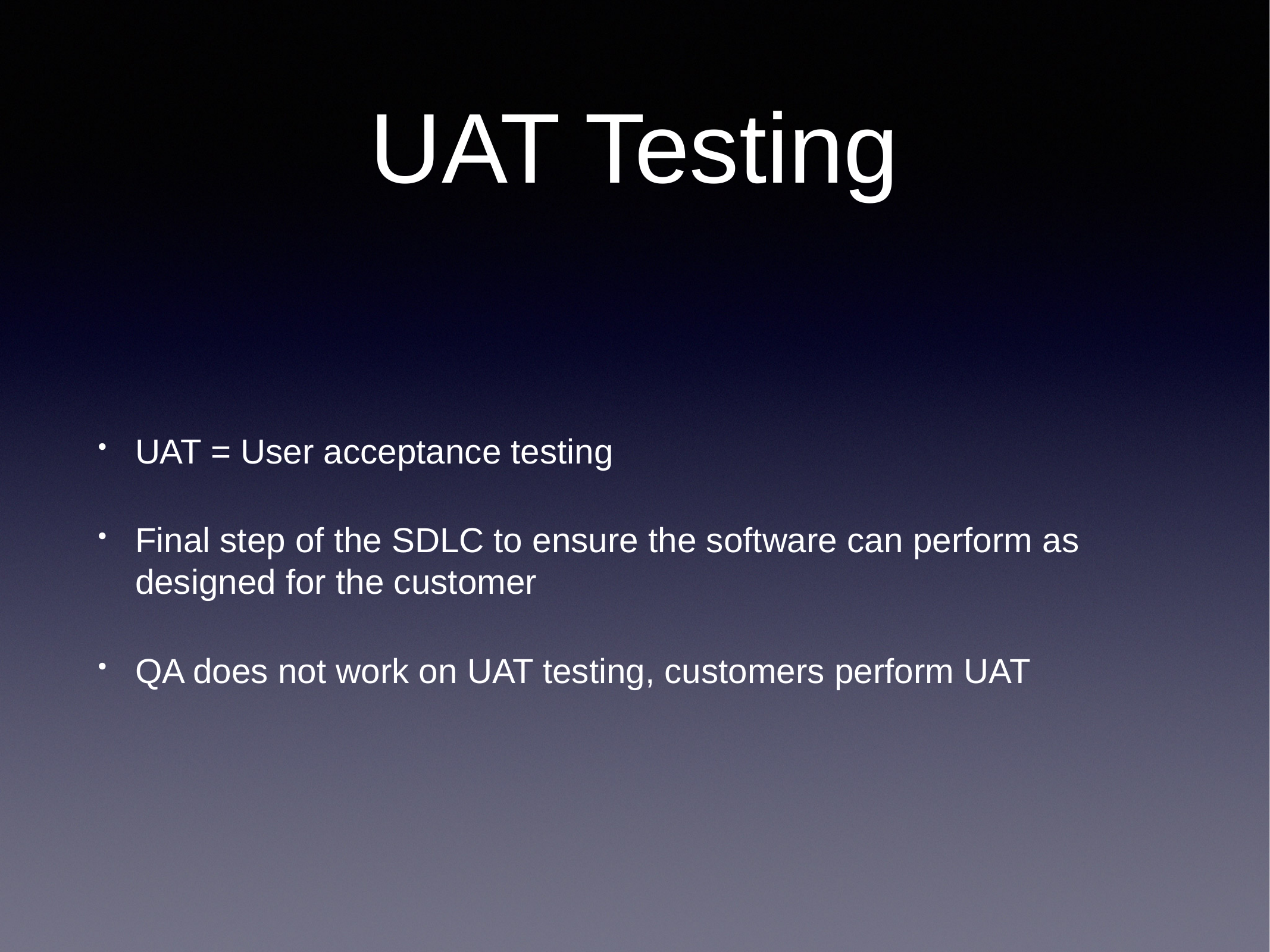

# UAT Testing
UAT = User acceptance testing
Final step of the SDLC to ensure the software can perform as designed for the customer
QA does not work on UAT testing, customers perform UAT